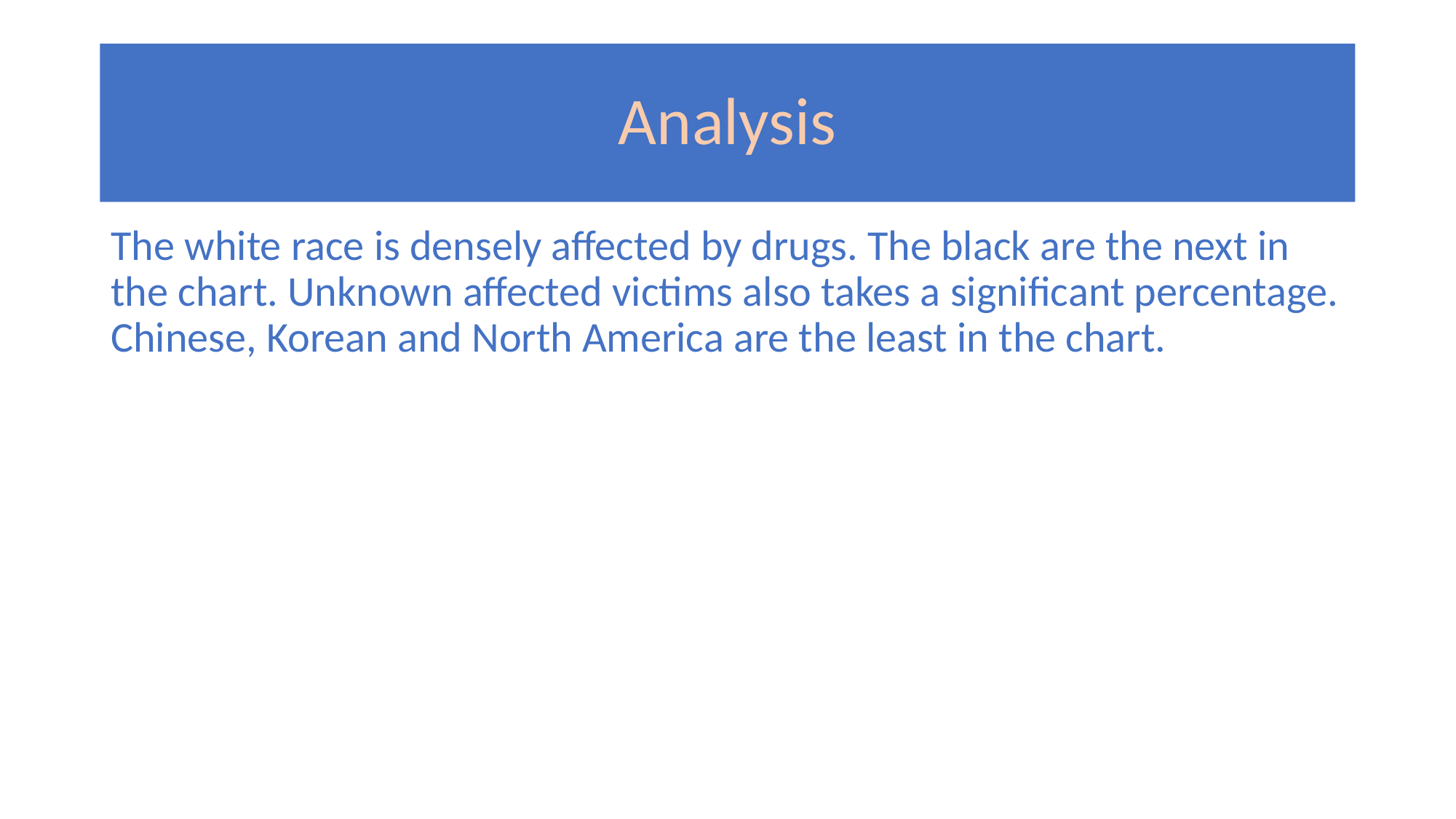

# Analysis
The white race is densely affected by drugs. The black are the next in the chart. Unknown affected victims also takes a significant percentage. Chinese, Korean and North America are the least in the chart.